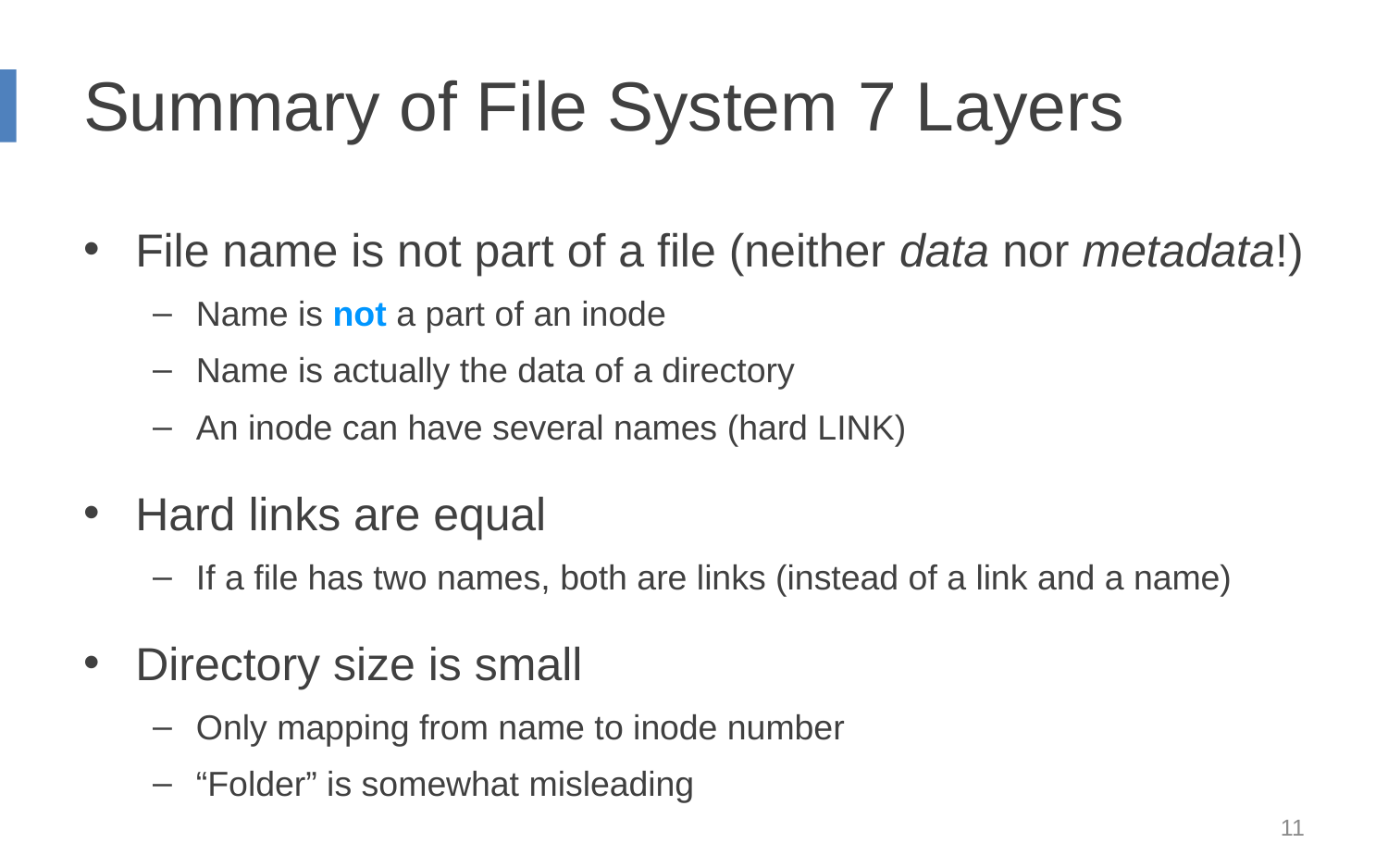

# Summary of File System 7 Layers
File name is not part of a file (neither data nor metadata!)
Name is not a part of an inode
Name is actually the data of a directory
An inode can have several names (hard LINK)
Hard links are equal
If a file has two names, both are links (instead of a link and a name)
Directory size is small
Only mapping from name to inode number
“Folder” is somewhat misleading
11